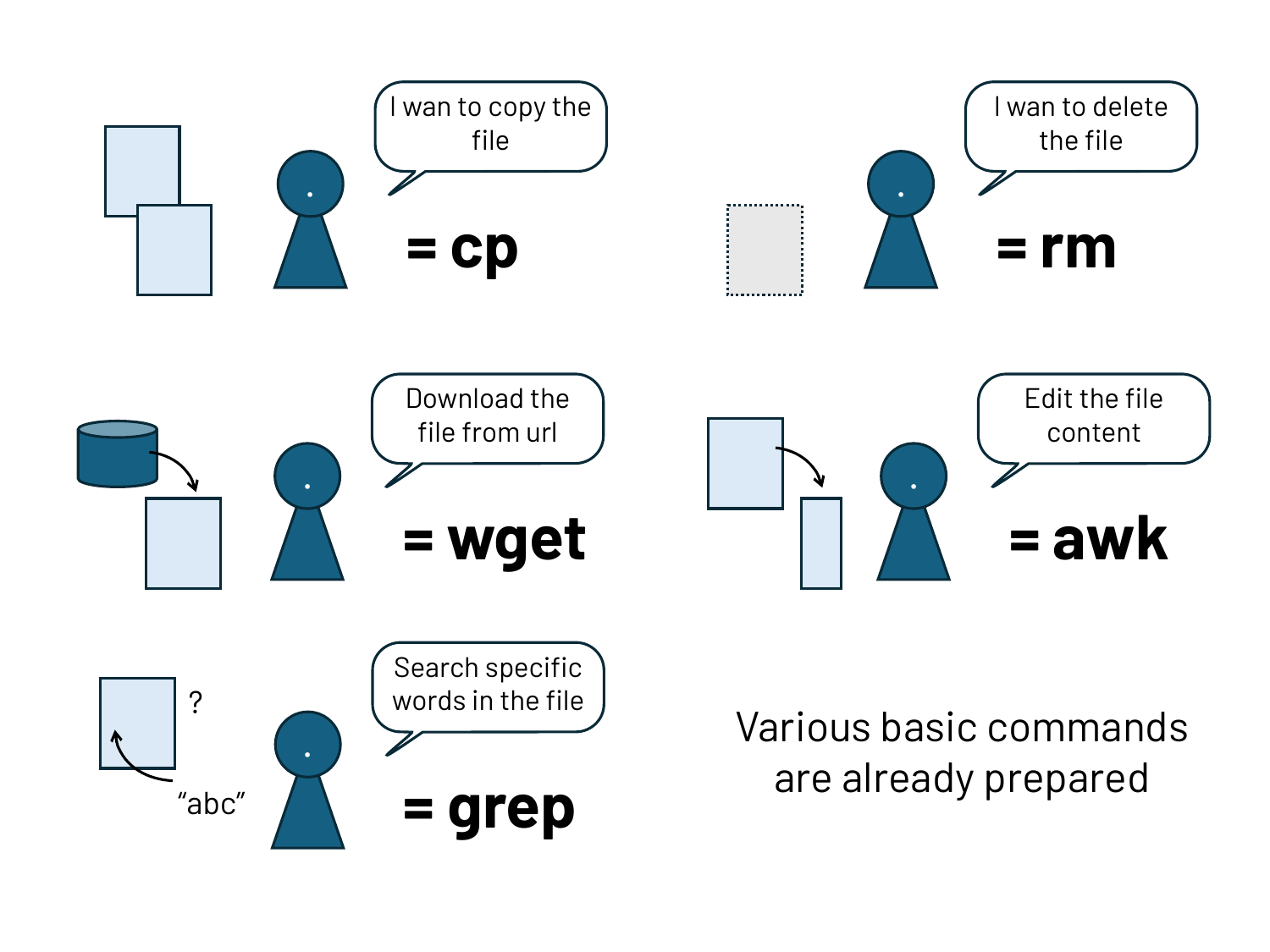

I wan to copy the file

I wan to delete the file

..
..

= cp
= rm

Download the file from url

Edit the file content

..
..

= wget
= awk

Search specific words in the file
?

Various basic commands are already prepared
..

= grep
“abc”